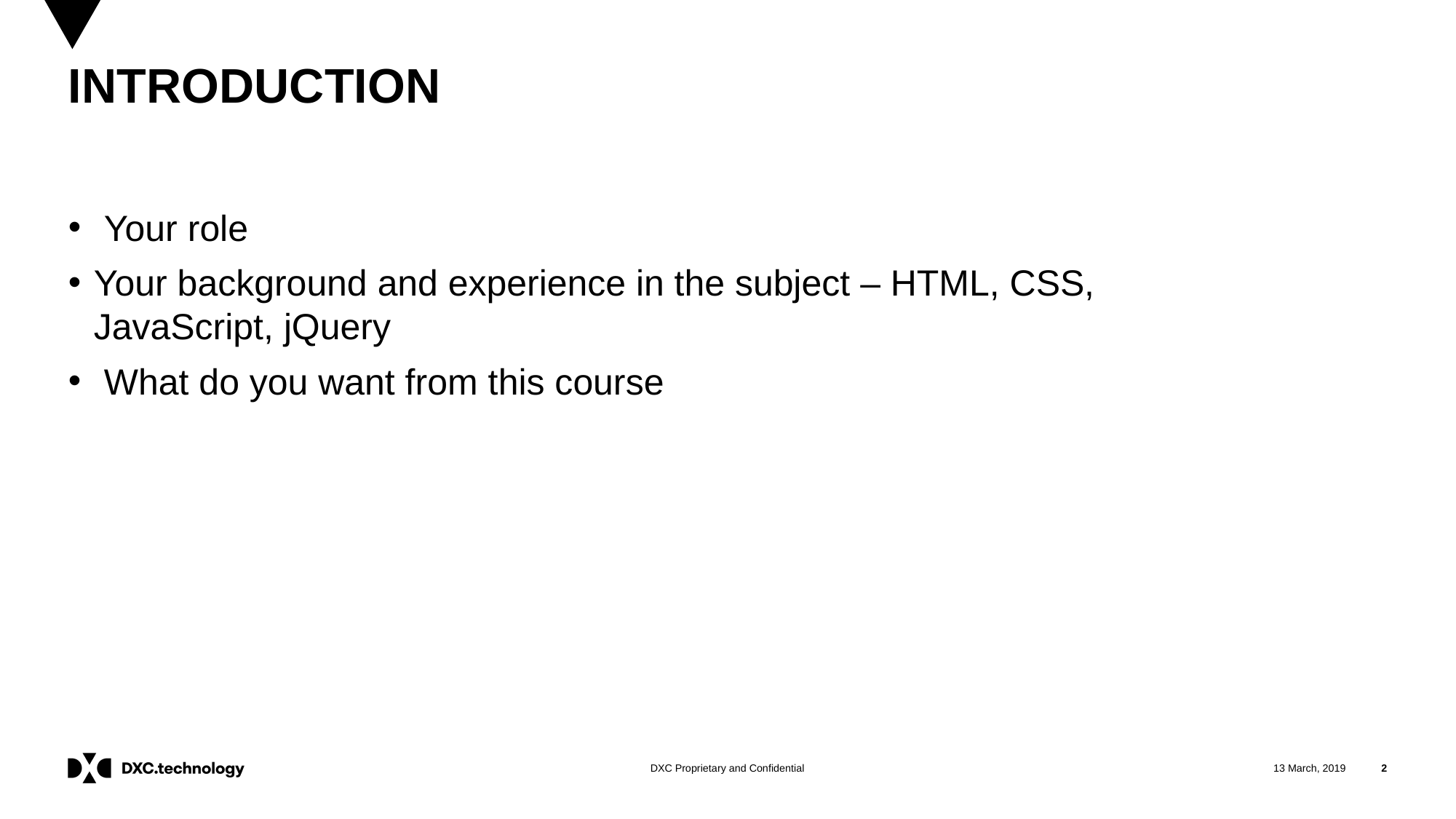

# INTRODUCTION
 Your role
Your background and experience in the subject – HTML, CSS, JavaScript, jQuery
 What do you want from this course